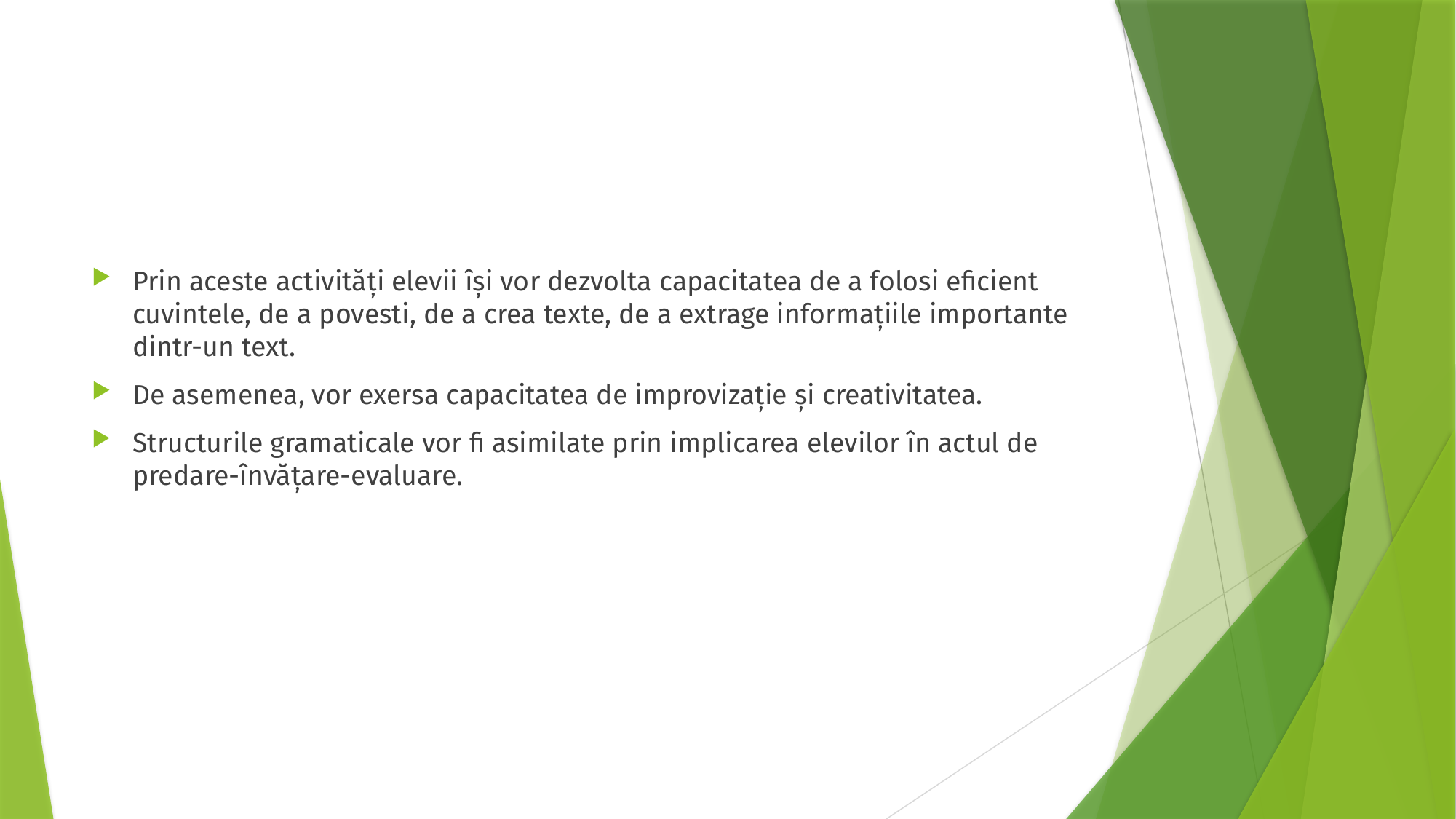

Prin aceste activități elevii își vor dezvolta capacitatea de a folosi eficient cuvintele, de a povesti, de a crea texte, de a extrage informațiile importante dintr-un text.
De asemenea, vor exersa capacitatea de improvizație și creativitatea.
Structurile gramaticale vor fi asimilate prin implicarea elevilor în actul de predare-învățare-evaluare.